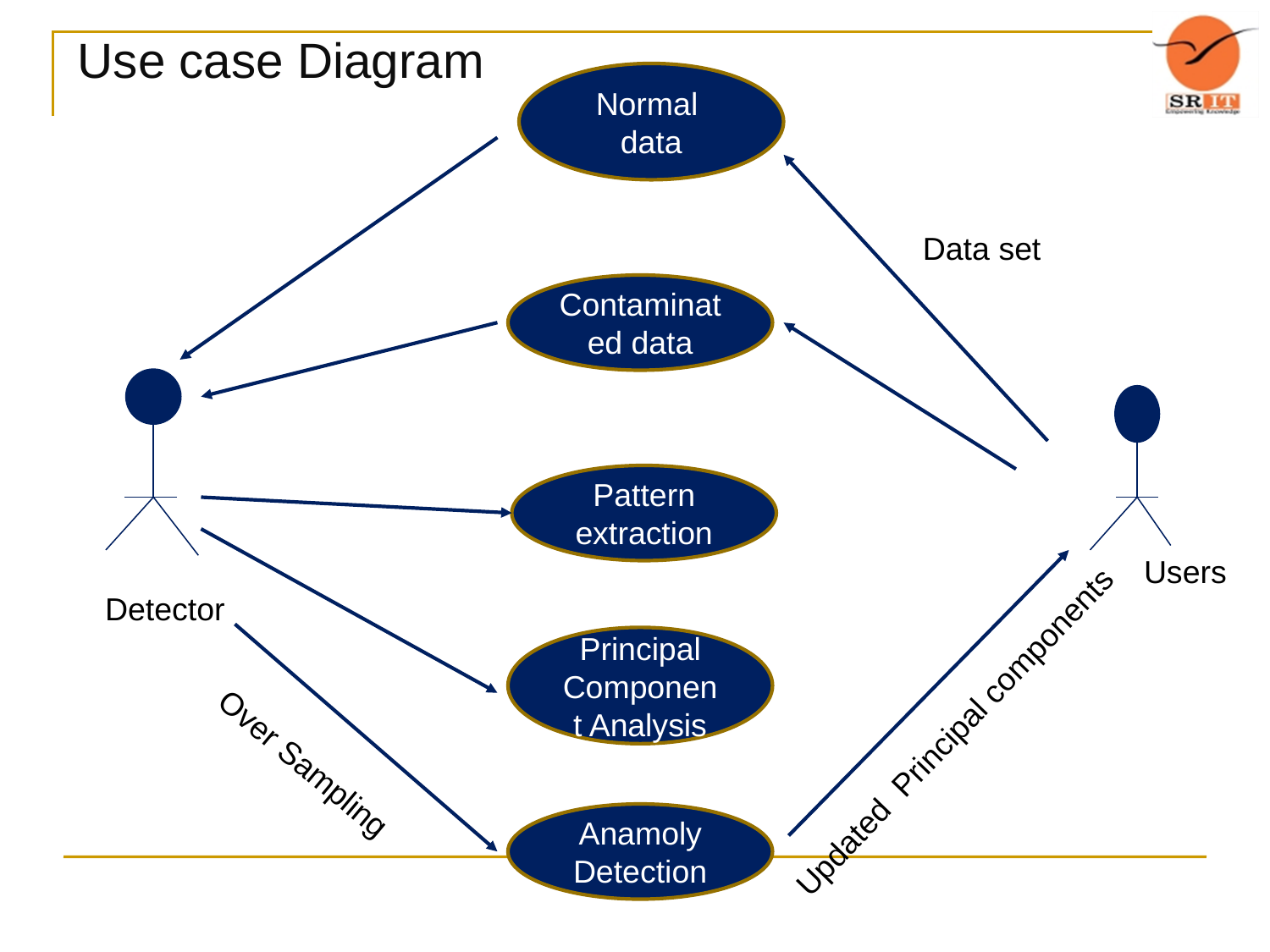

Use case Diagram
Normal
data
Data set
Contaminated data

Pattern extraction
Users
Detector
Principal Component Analysis
Updated  Principal components
Over Sampling
Anamoly Detection